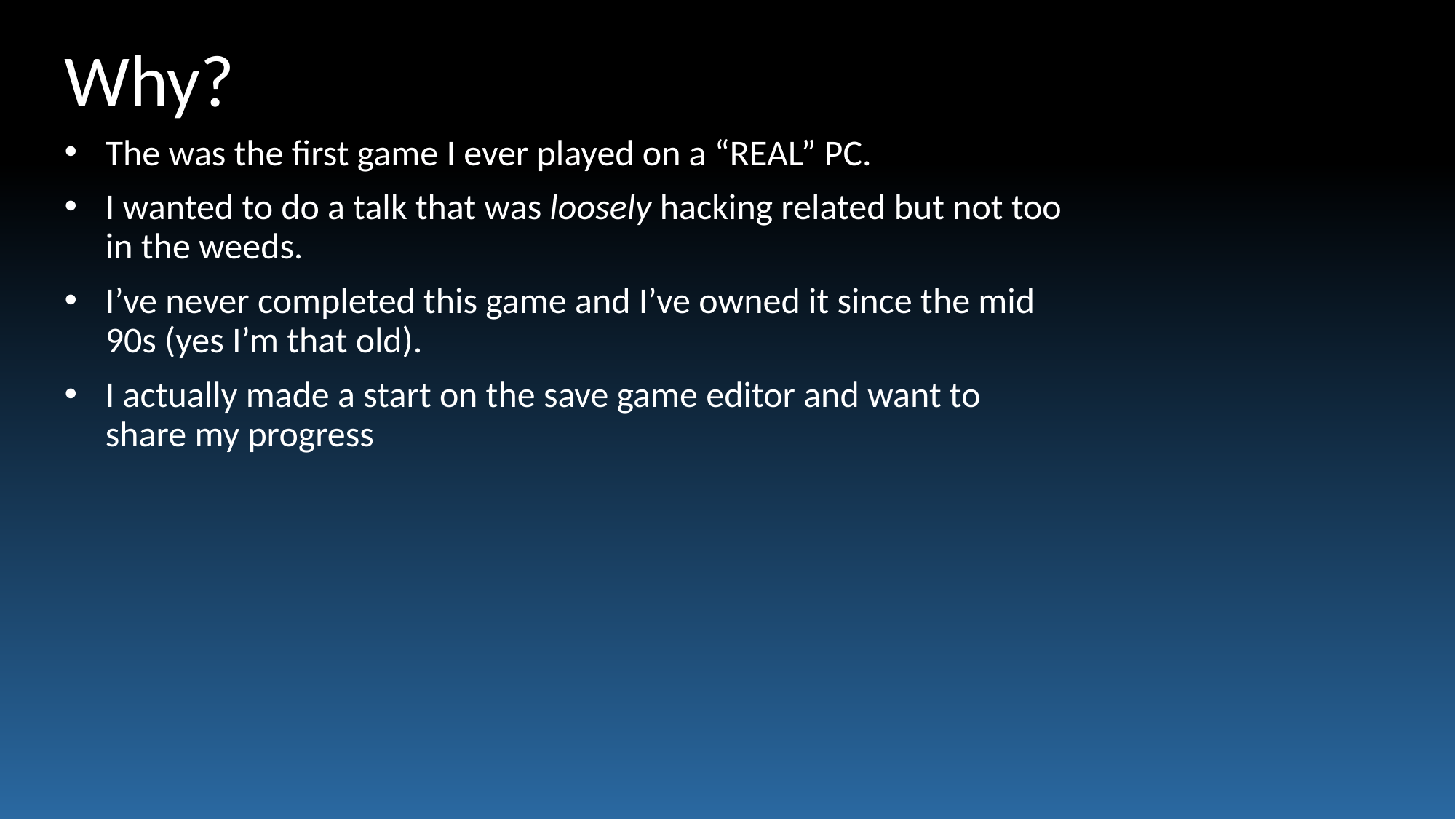

# Why?
The was the first game I ever played on a “REAL” PC.
I wanted to do a talk that was loosely hacking related but not too in the weeds.
I’ve never completed this game and I’ve owned it since the mid 90s (yes I’m that old).
I actually made a start on the save game editor and want to share my progress